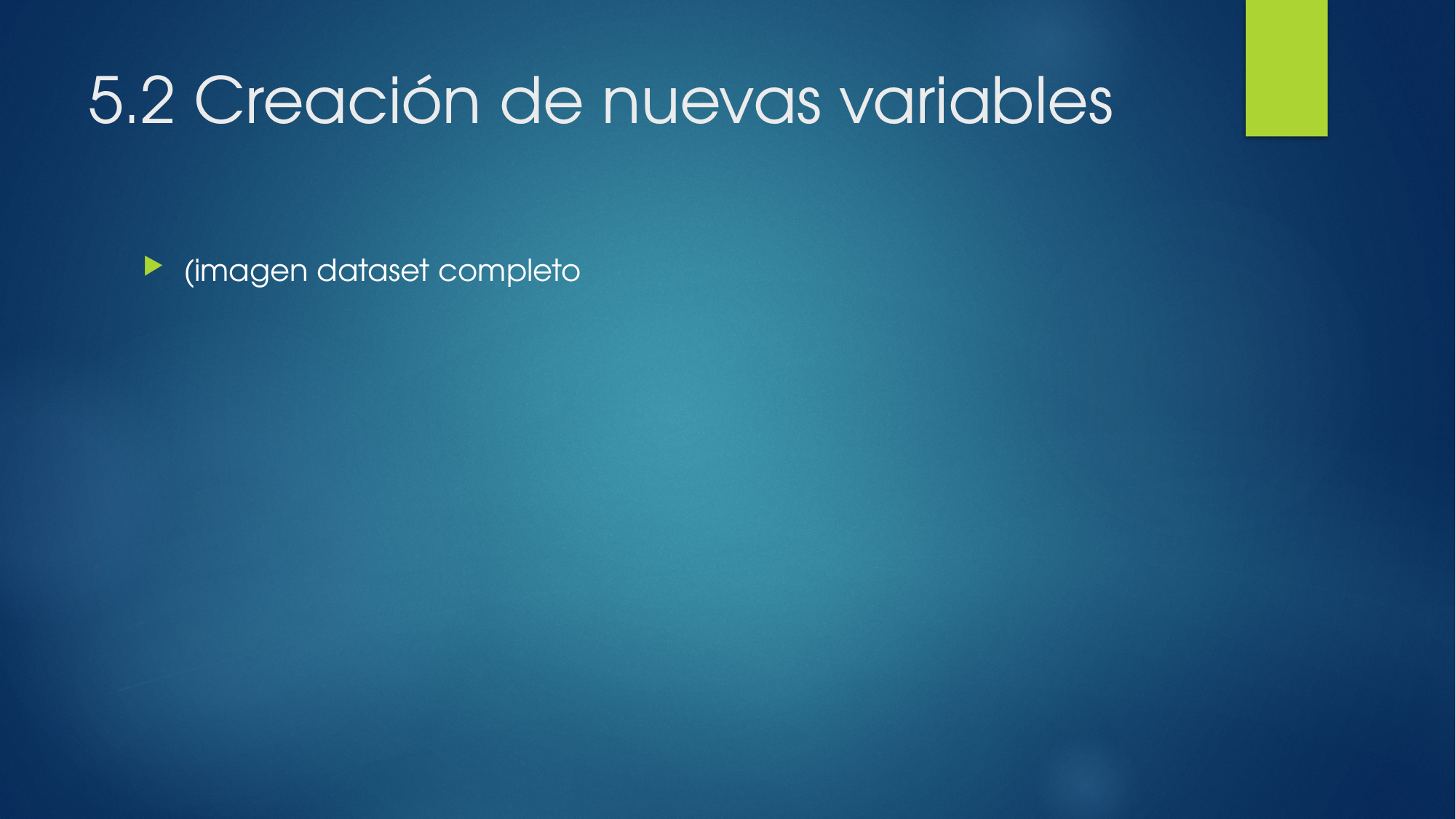

# 5.2 Creación de nuevas variables
(imagen dataset completo